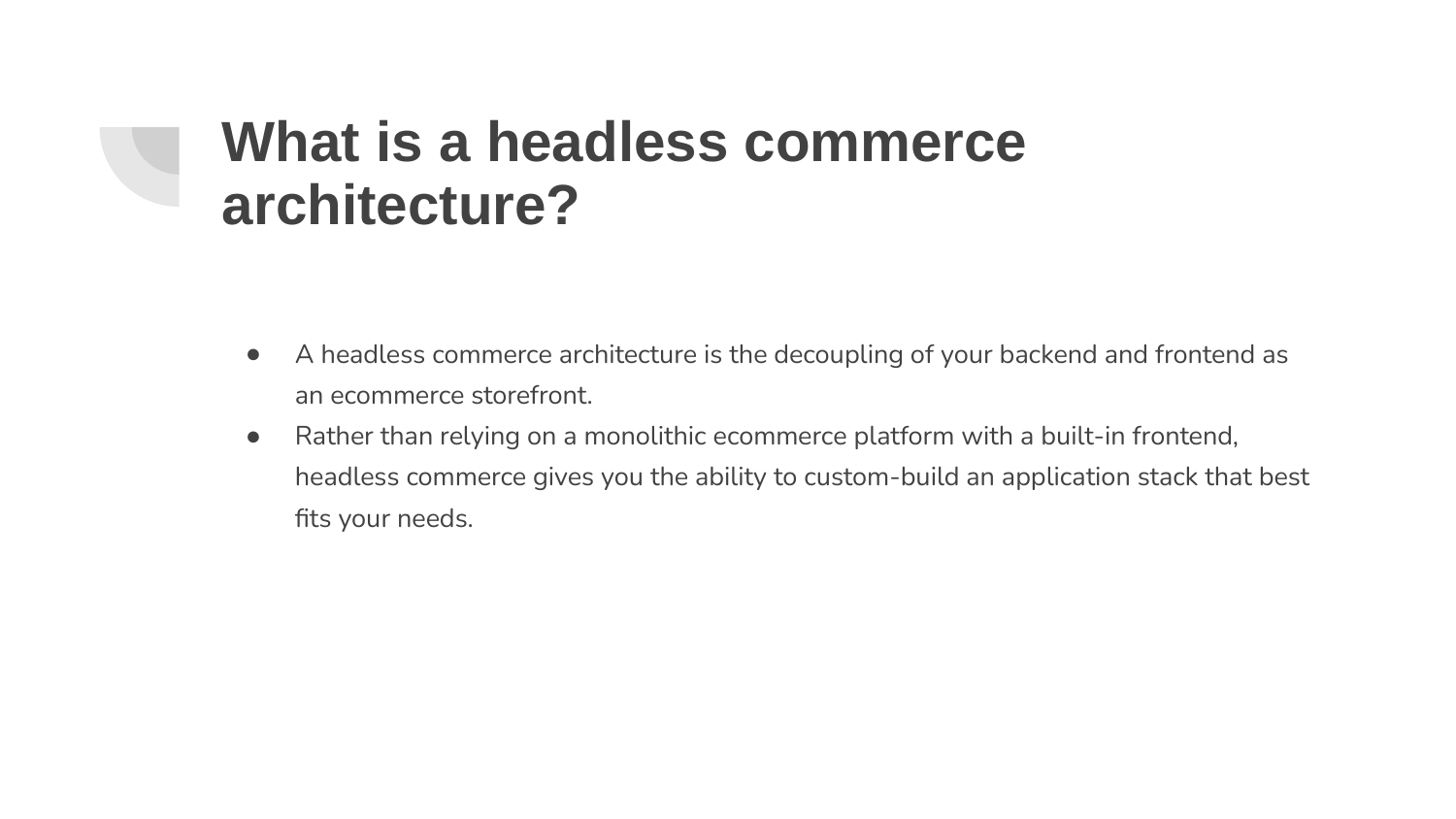

# What is a headless commerce architecture?
A headless commerce architecture is the decoupling of your backend and frontend as an ecommerce storefront.
Rather than relying on a monolithic ecommerce platform with a built-in frontend, headless commerce gives you the ability to custom-build an application stack that best fits your needs.